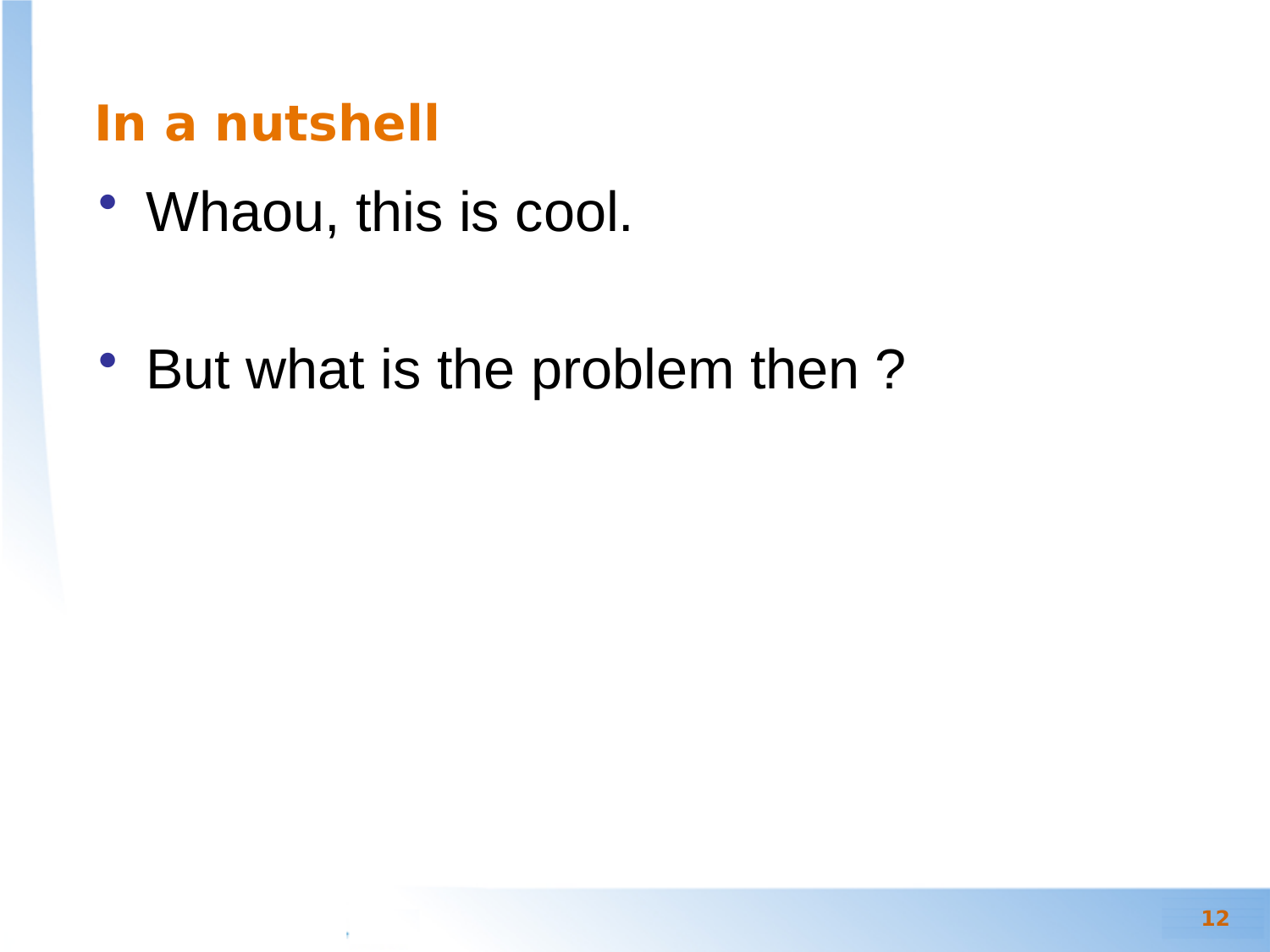

# In a nutshell
Whaou, this is cool.

But what is the problem then ?
12